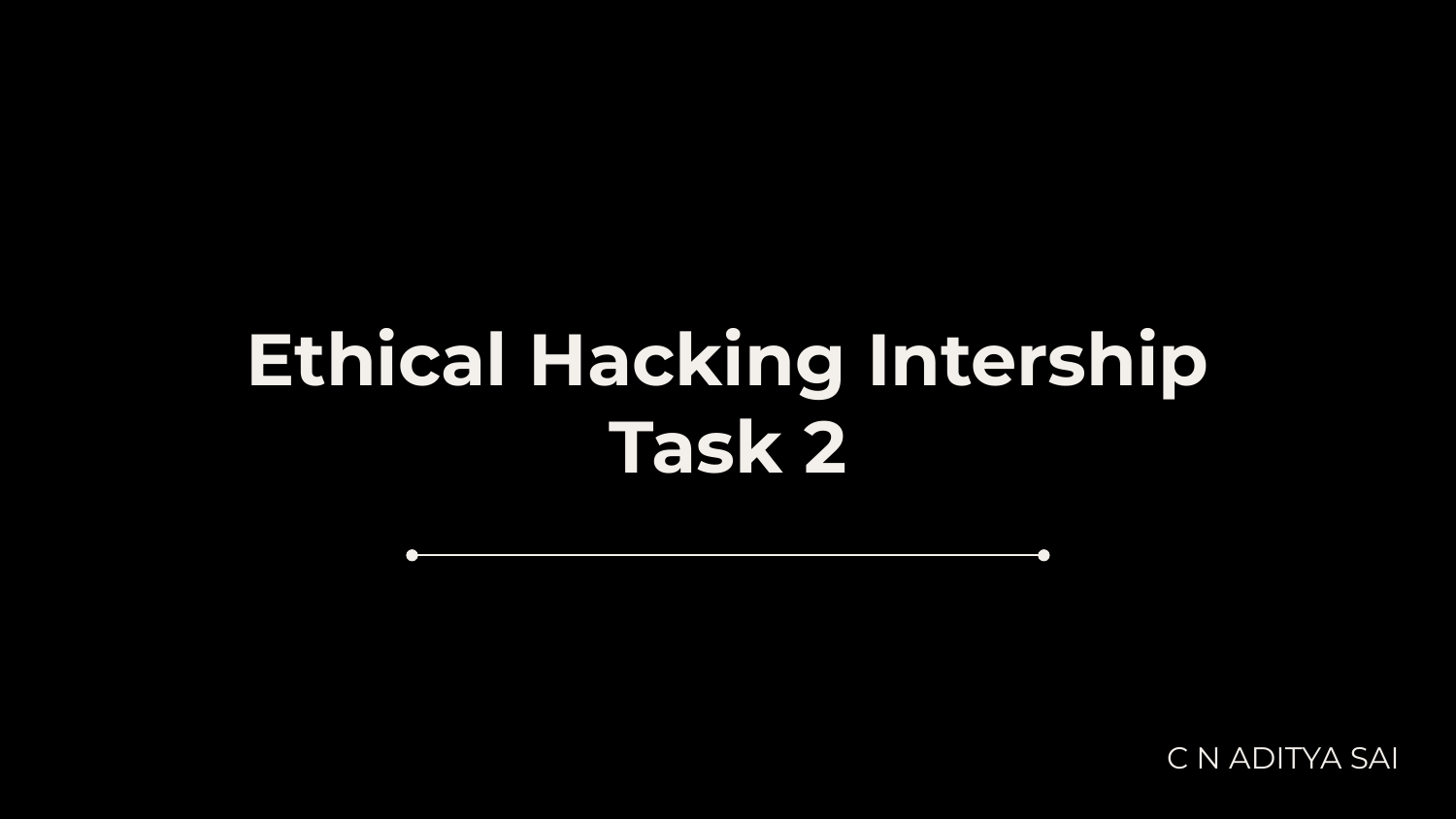

# Ethical Hacking Intership Task 2
C N ADITYA SAI